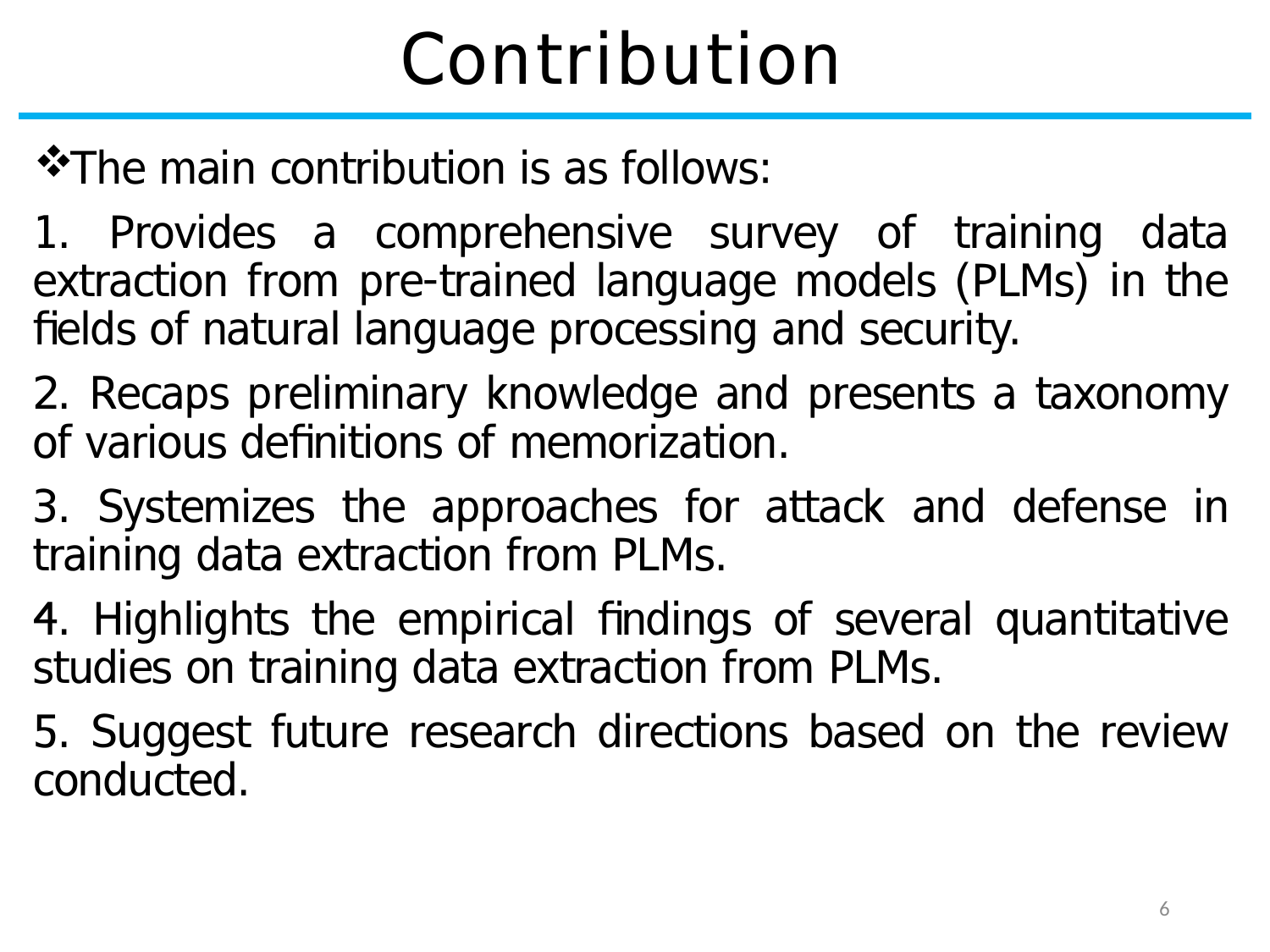

# Contribution

The main contribution is as follows:
1. Provides a comprehensive survey of training data extraction from pre-trained language models (PLMs) in the fields of natural language processing and security.
2. Recaps preliminary knowledge and presents a taxonomy of various definitions of memorization.
3. Systemizes the approaches for attack and defense in training data extraction from PLMs.
4. Highlights the empirical findings of several quantitative studies on training data extraction from PLMs.
5. Suggest future research directions based on the review conducted.
6